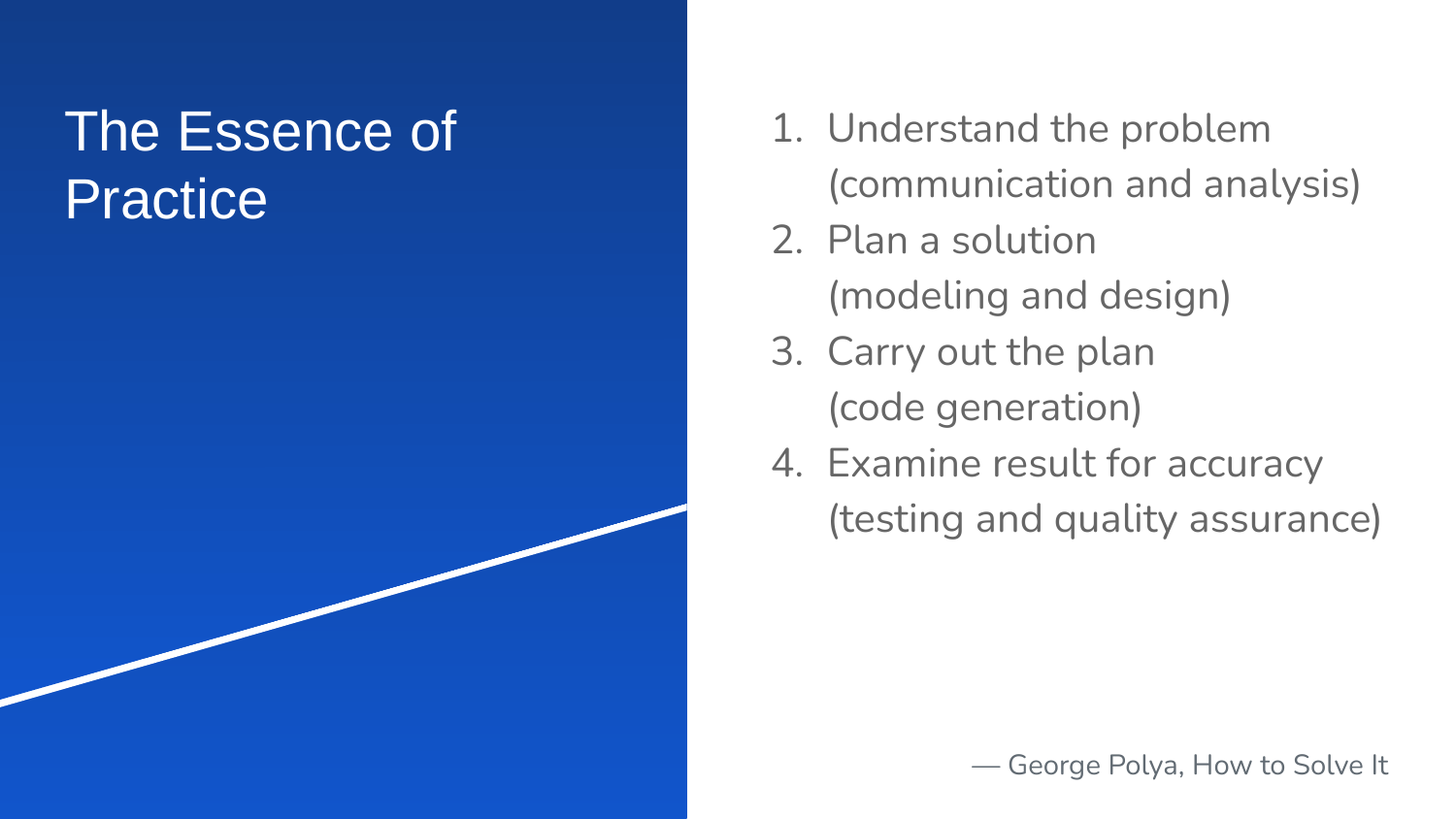

# The Essence of Practice
Understand the problem
(communication and analysis)
Plan a solution
(modeling and design)
Carry out the plan
(code generation)
Examine result for accuracy
(testing and quality assurance)
— George Polya, How to Solve It